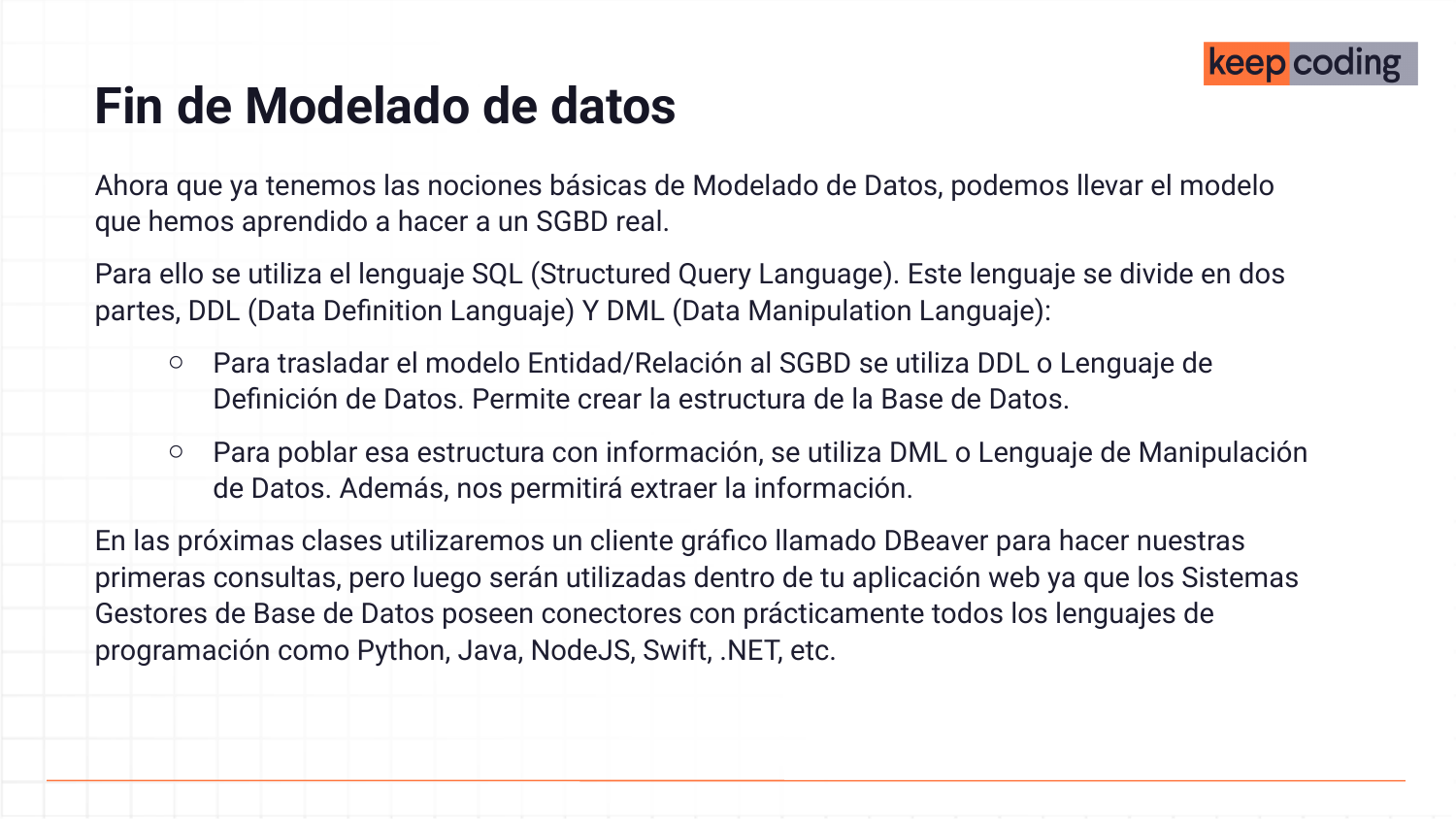

# Fin de Modelado de datos
Ahora que ya tenemos las nociones básicas de Modelado de Datos, podemos llevar el modelo que hemos aprendido a hacer a un SGBD real.
Para ello se utiliza el lenguaje SQL (Structured Query Language). Este lenguaje se divide en dos partes, DDL (Data Definition Languaje) Y DML (Data Manipulation Languaje):
Para trasladar el modelo Entidad/Relación al SGBD se utiliza DDL o Lenguaje de Definición de Datos. Permite crear la estructura de la Base de Datos.
Para poblar esa estructura con información, se utiliza DML o Lenguaje de Manipulación de Datos. Además, nos permitirá extraer la información.
En las próximas clases utilizaremos un cliente gráfico llamado DBeaver para hacer nuestras primeras consultas, pero luego serán utilizadas dentro de tu aplicación web ya que los Sistemas Gestores de Base de Datos poseen conectores con prácticamente todos los lenguajes de programación como Python, Java, NodeJS, Swift, .NET, etc.